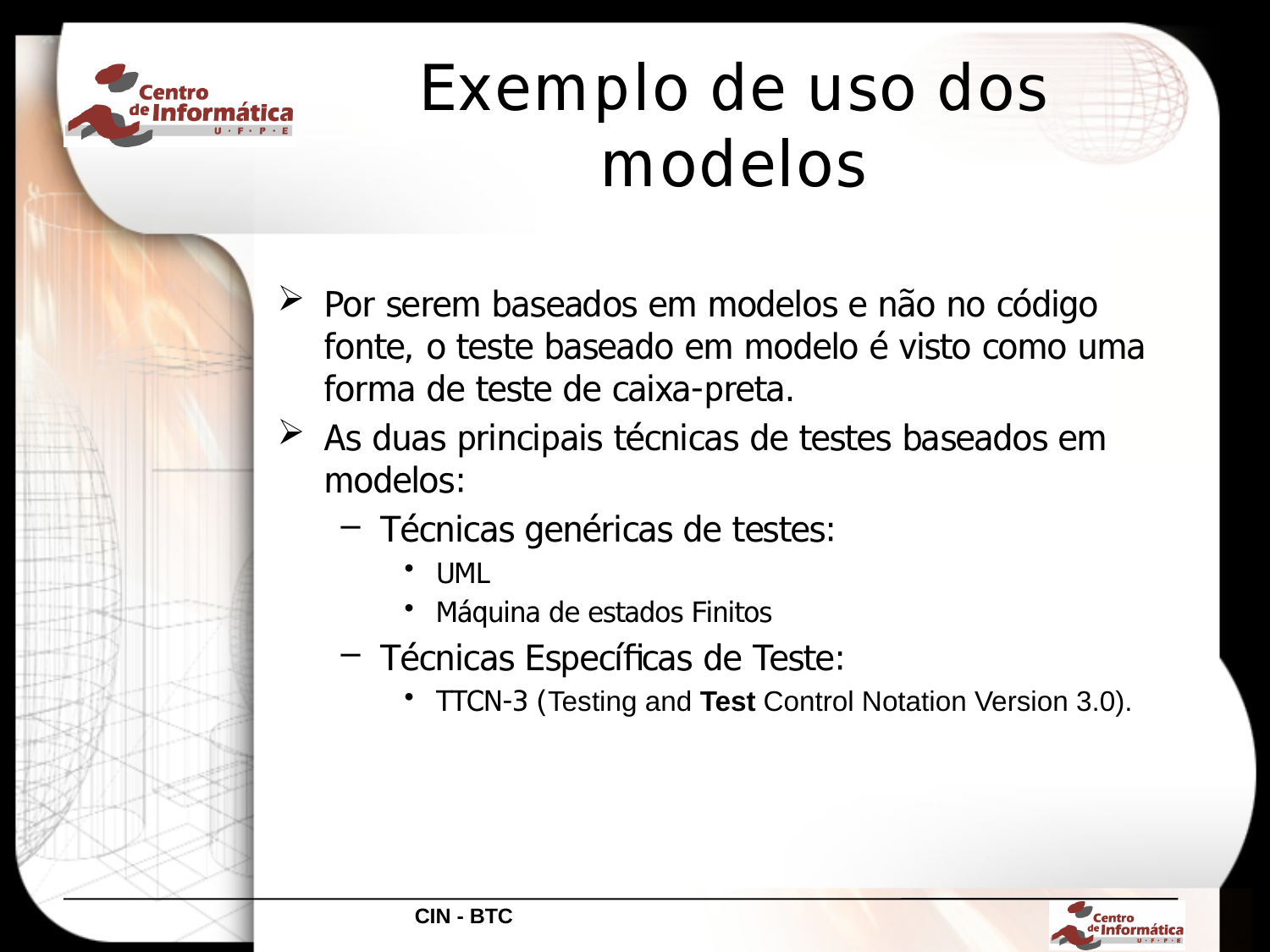

# Exemplo de uso dos modelos
Por serem baseados em modelos e não no código fonte, o teste baseado em modelo é visto como uma forma de teste de caixa-preta.
As duas principais técnicas de testes baseados em modelos:
Técnicas genéricas de testes:
UML
Máquina de estados Finitos
Técnicas Específicas de Teste:
TTCN-3 (Testing and Test Control Notation Version 3.0).